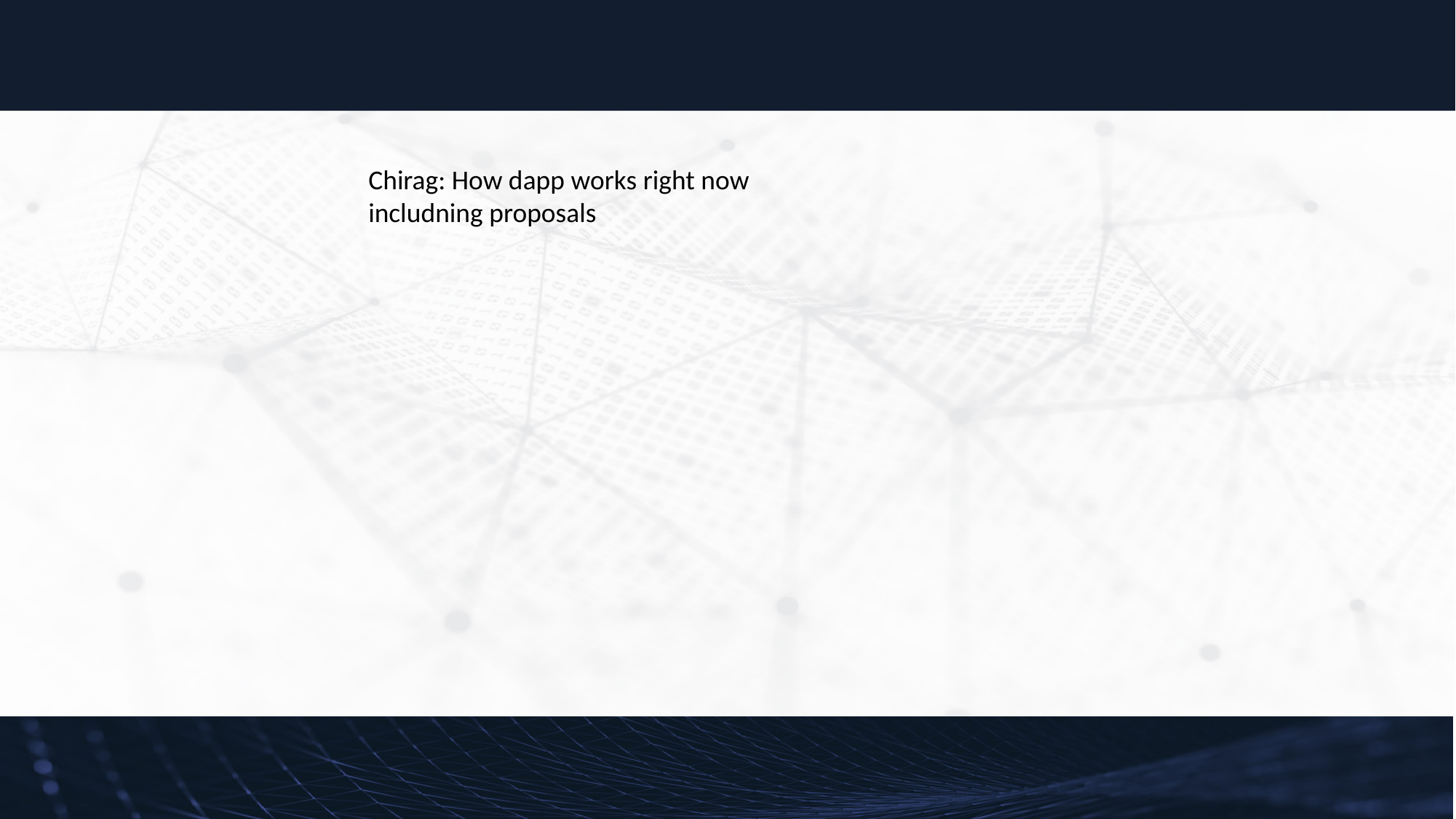

Chirag: How dapp works right now includning proposals